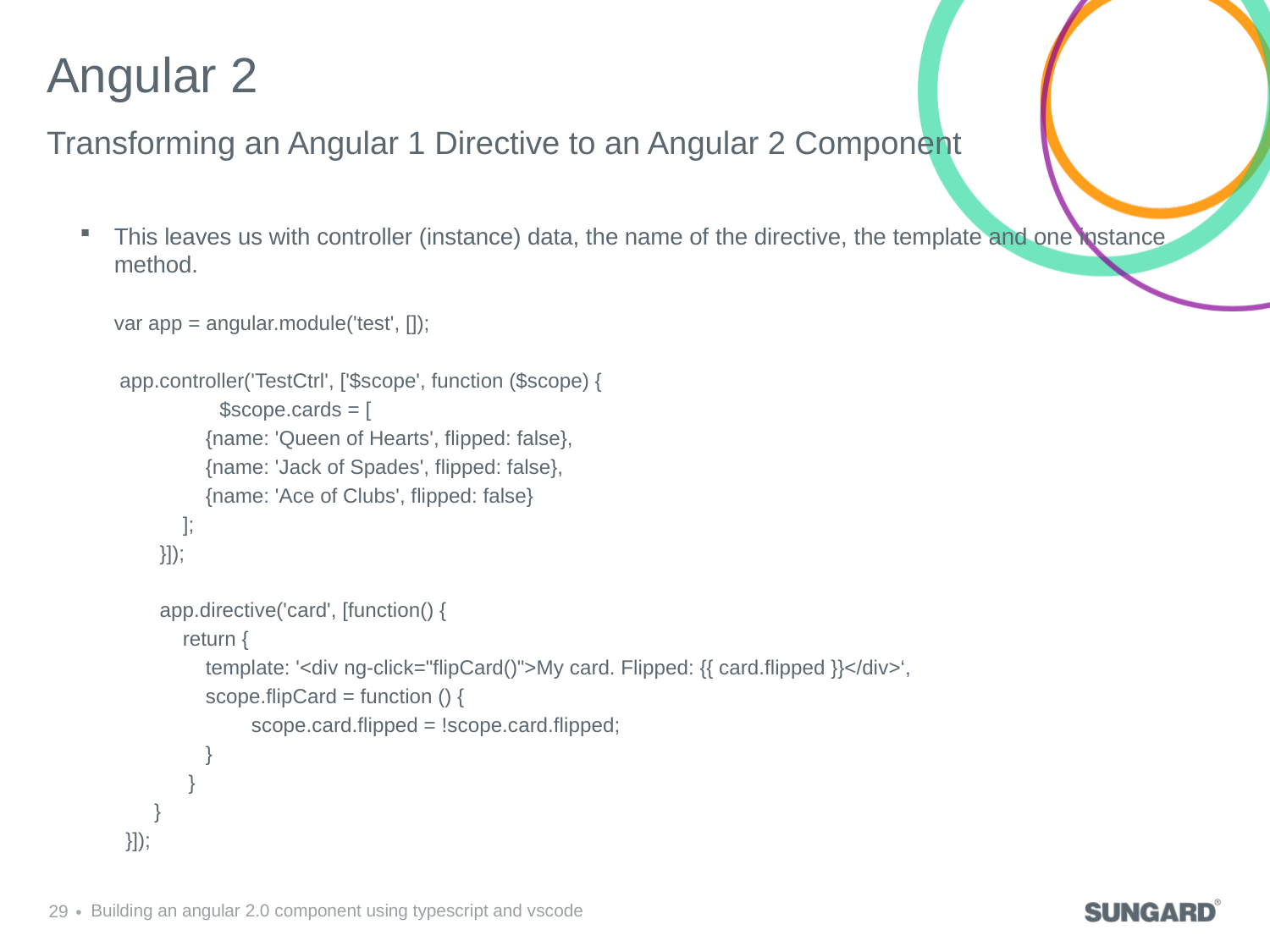

# Angular 2
Transforming an Angular 1 Directive to an Angular 2 Component

This leaves us with controller (instance) data, the name of the directive, the template and one instance method.

var app = angular.module('test', []);

 app.controller('TestCtrl', ['$scope', function ($scope) {
 	$scope.cards = [
                {name: 'Queen of Hearts', flipped: false},
                {name: 'Jack of Spades', flipped: false},
                {name: 'Ace of Clubs', flipped: false}
            ];
        }]);

        app.directive('card', [function() {
            return {
                template: '<div ng-click="flipCard()">My card. Flipped: {{ card.flipped }}</div>‘,
                scope.flipCard = function () {
                        scope.card.flipped = !scope.card.flipped;
                }
             }
       }
  }]);

29
Building an angular 2.0 component using typescript and vscode